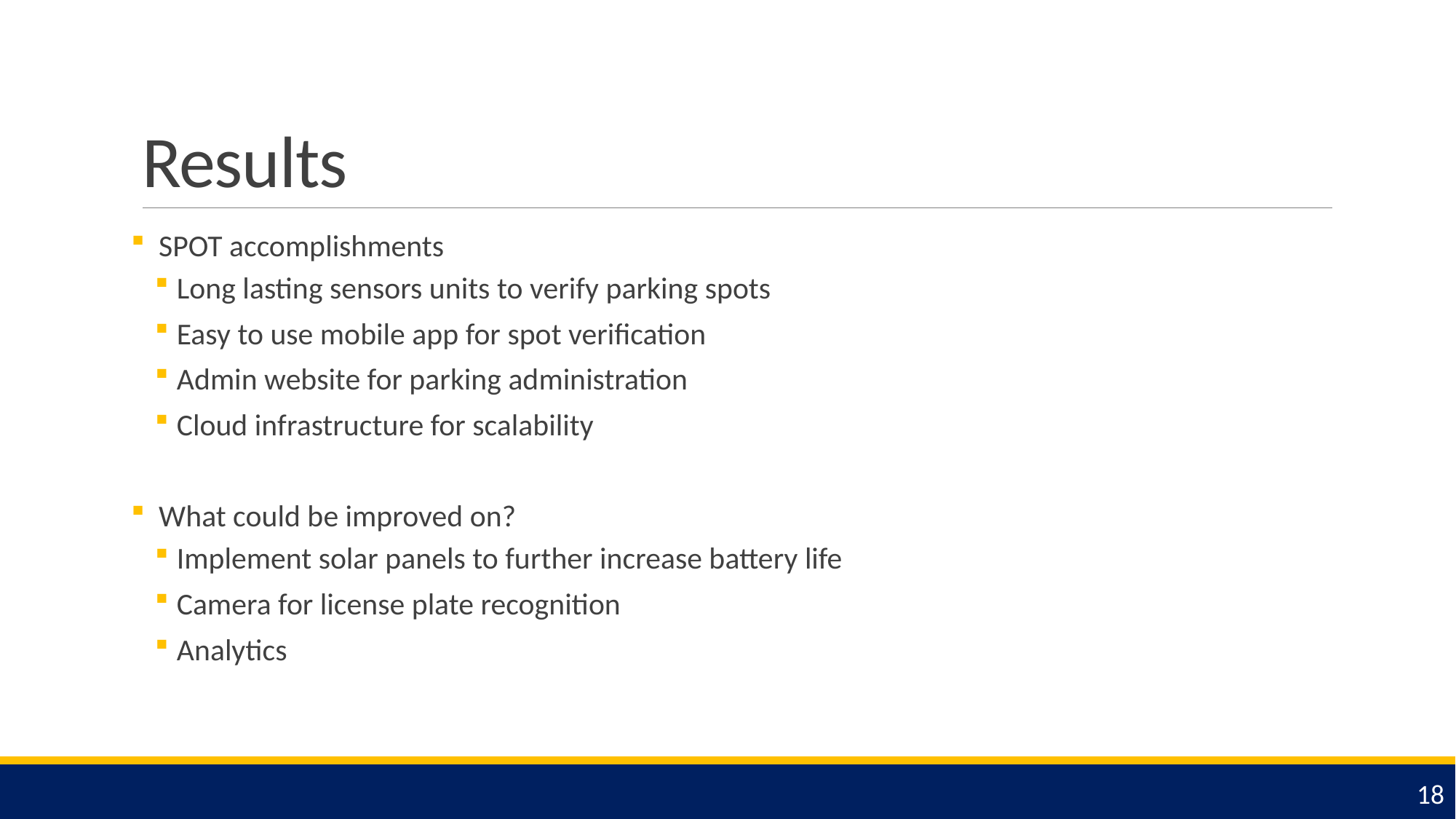

# Results
  SPOT accomplishments
Long lasting sensors units to verify parking spots
Easy to use mobile app for spot verification
Admin website for parking administration
Cloud infrastructure for scalability

  What could be improved on?
Implement solar panels to further increase battery life
Camera for license plate recognition
Analytics
18